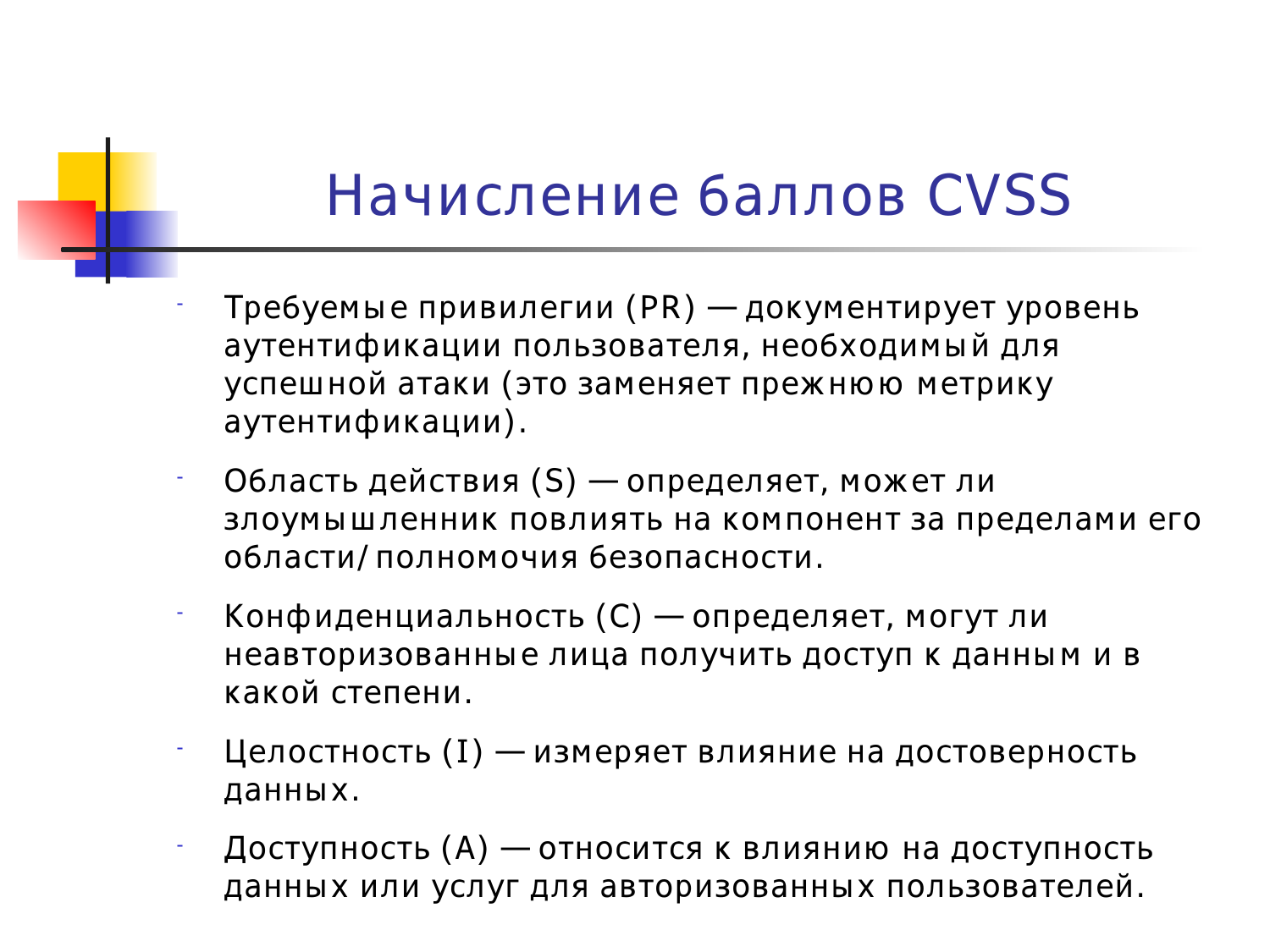

# Начисление баллов CVSS
Требуемые привилегии (PR) — документирует уровень аутентификации пользователя, необходимый для успешной атаки (это заменяет прежнюю метрику аутентификации).
Область действия (S) — определяет, может ли злоумышленник повлиять на компонент за пределами его области/полномочия безопасности.
Конфиденциальность (C) — определяет, могут ли неавторизованные лица получить доступ к данным и в какой степени.
Целостность (I) — измеряет влияние на достоверность данных.
Доступность (A) — относится к влиянию на доступность данных или услуг для авторизованных пользователей.